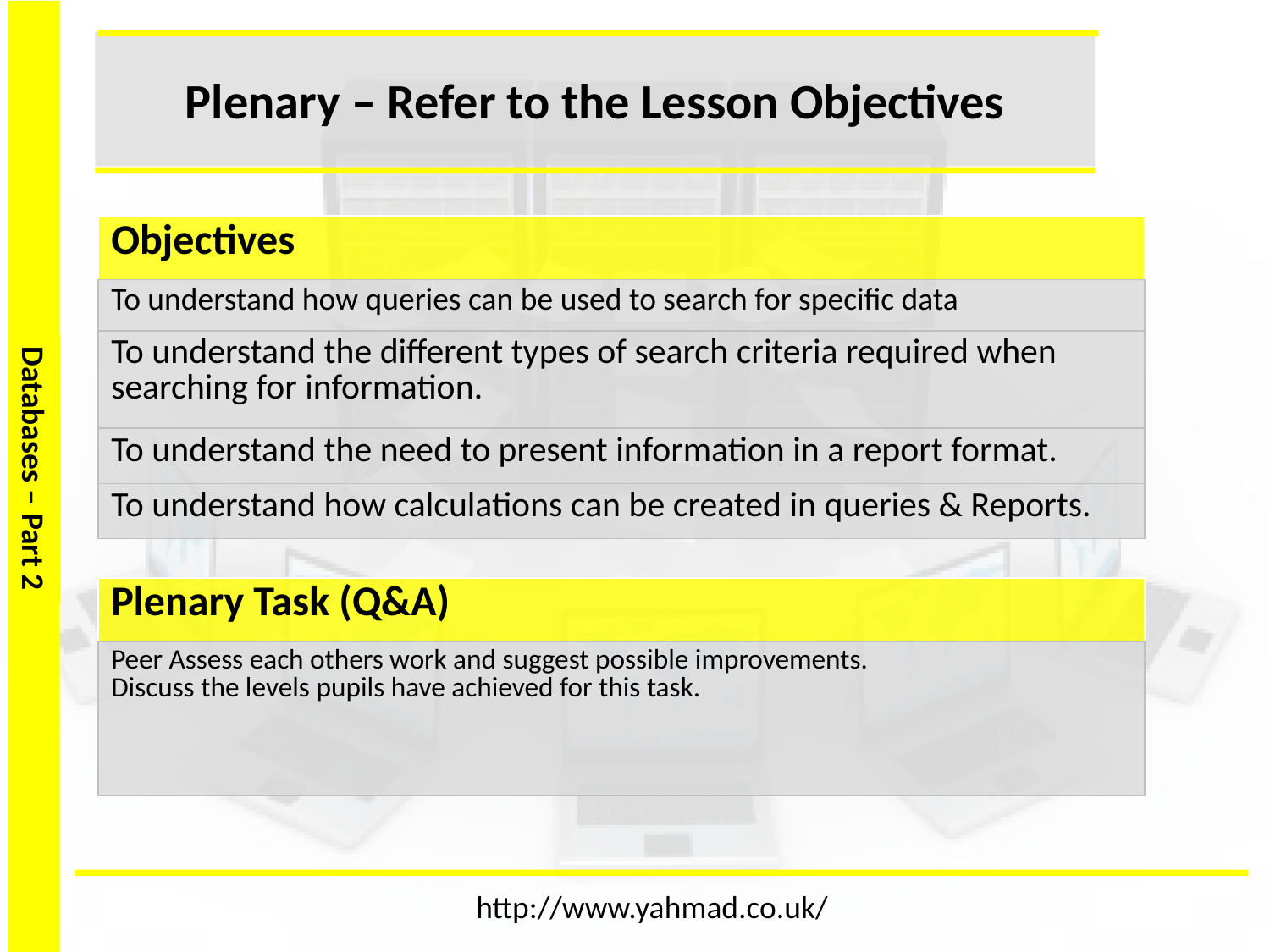

Plenary – Refer to the Lesson Objectives

| Objectives |
| --- |
| To understand how queries can be used to search for specific data |
| To understand the different types of search criteria required when searching for information. |
| To understand the need to present information in a report format. |
| To understand how calculations can be created in queries & Reports. |
| Plenary Task (Q&A) |
| --- |
| Peer Assess each others work and suggest possible improvements. Discuss the levels pupils have achieved for this task. |
http://www.yahmad.co.uk/